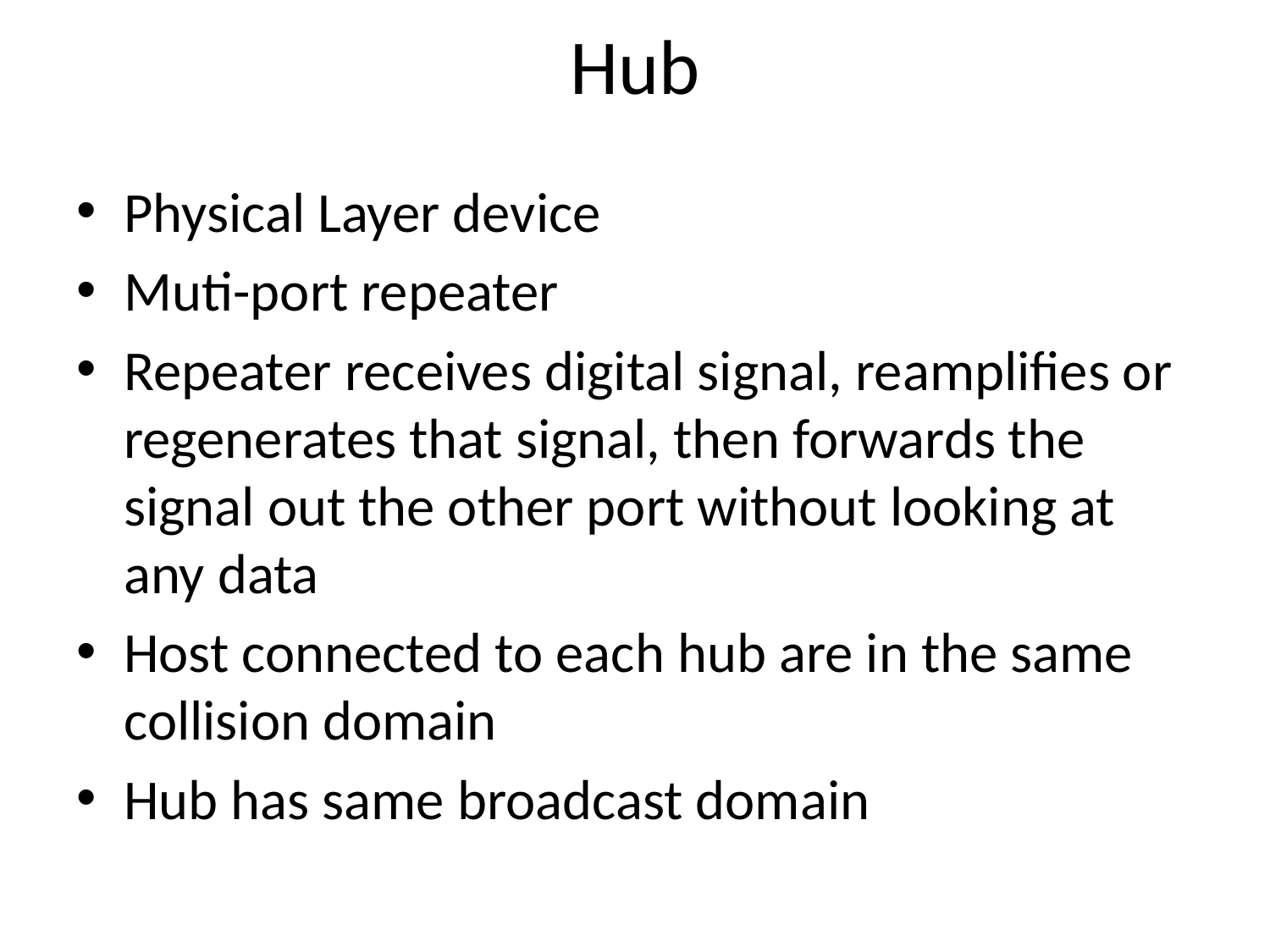

# Hub
Physical Layer device
Muti-port repeater
Repeater receives digital signal, reamplifies or regenerates that signal, then forwards the signal out the other port without looking at any data
Host connected to each hub are in the same collision domain
Hub has same broadcast domain